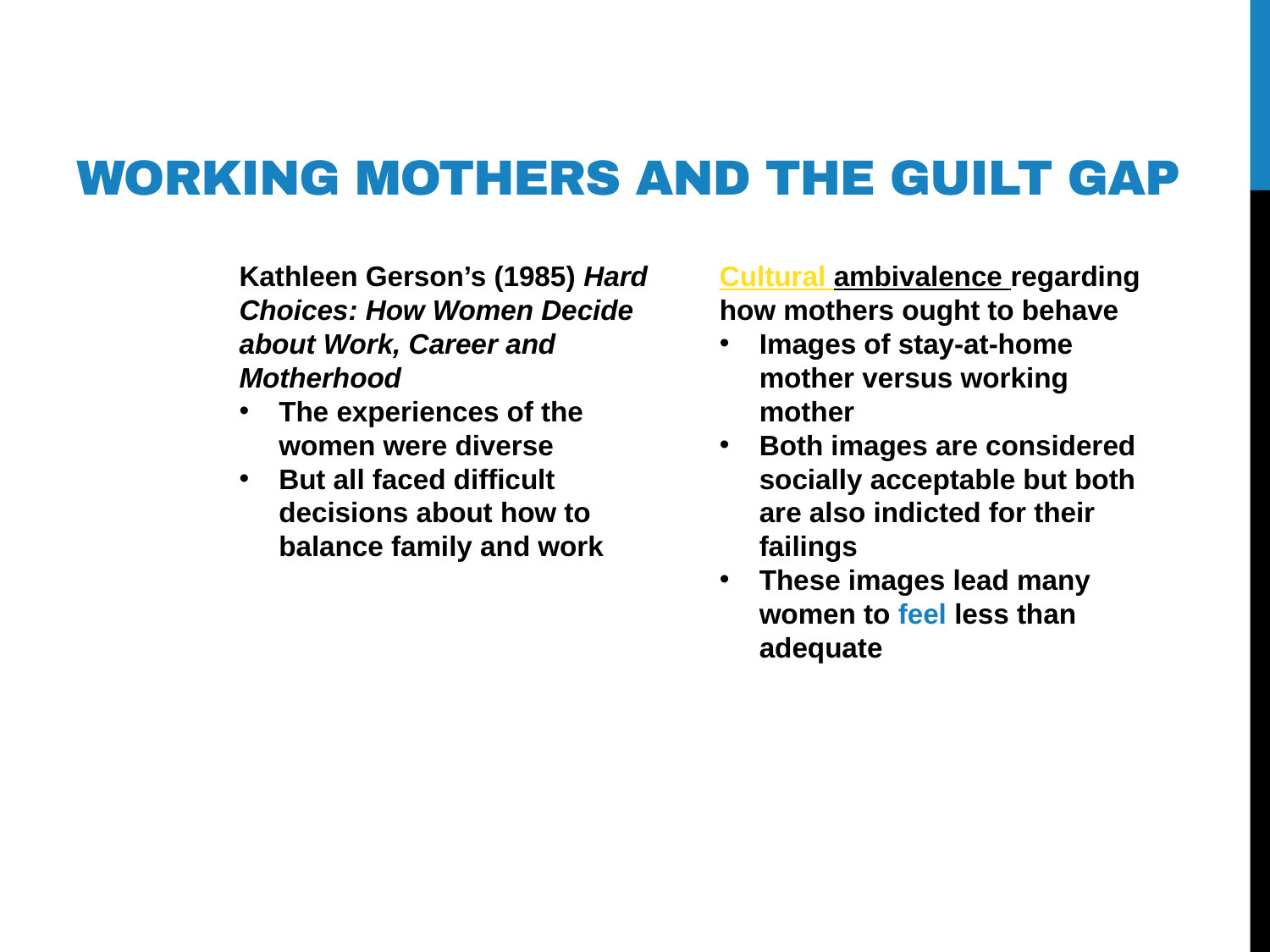

# Working mothers and the guilt gap

Kathleen Gerson’s (1985) Hard Choices: How Women Decide about Work, Career and Motherhood
The experiences of the women were diverse
But all faced difficult decisions about how to balance family and work

Cultural ambivalence regarding how mothers ought to behave
Images of stay-at-home mother versus working mother
Both images are considered socially acceptable but both are also indicted for their failings
These images lead many women to feel less than adequate